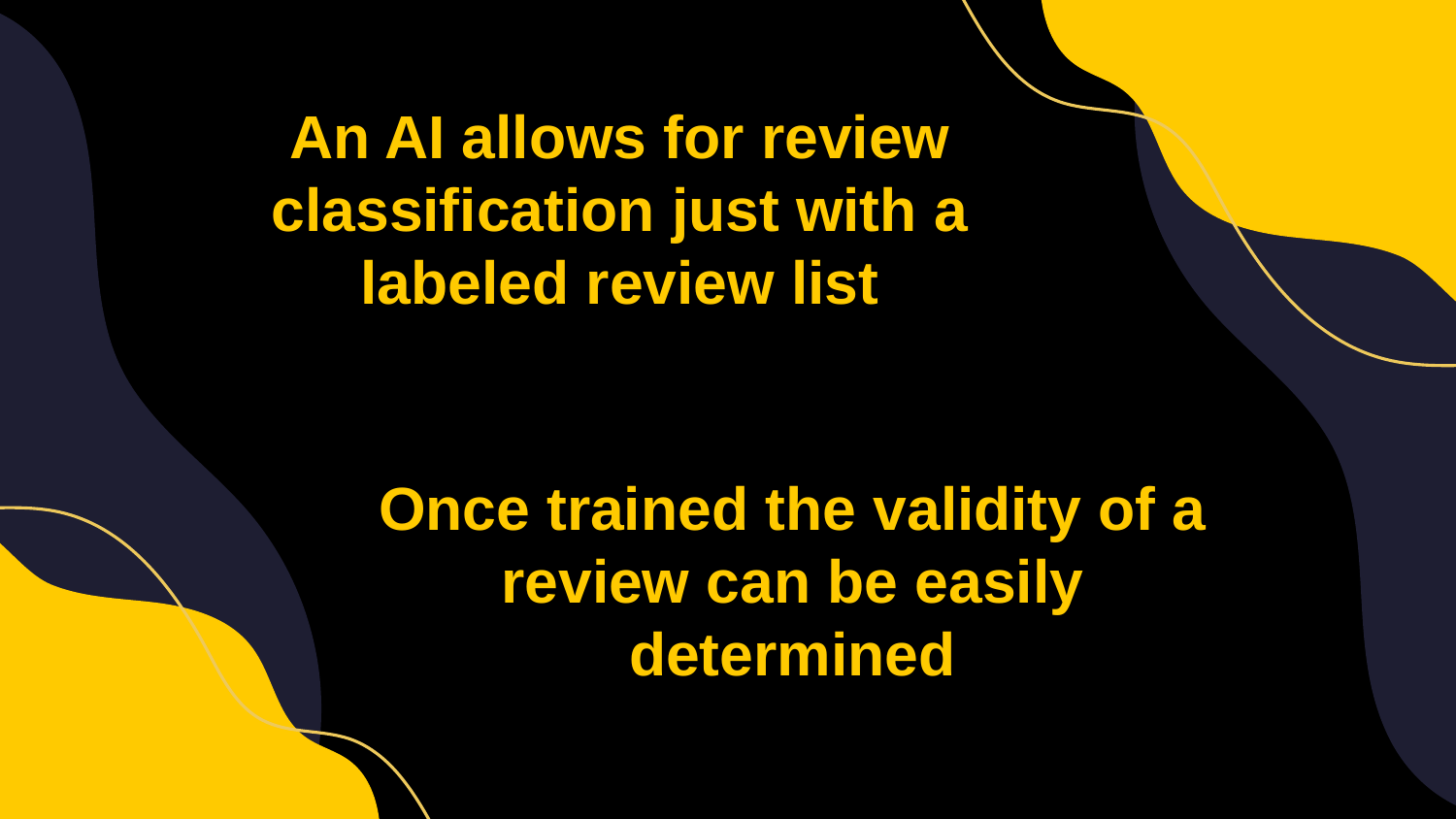

# An AI allows for review classification just with a labeled review list
Once trained the validity of a review can be easily determined